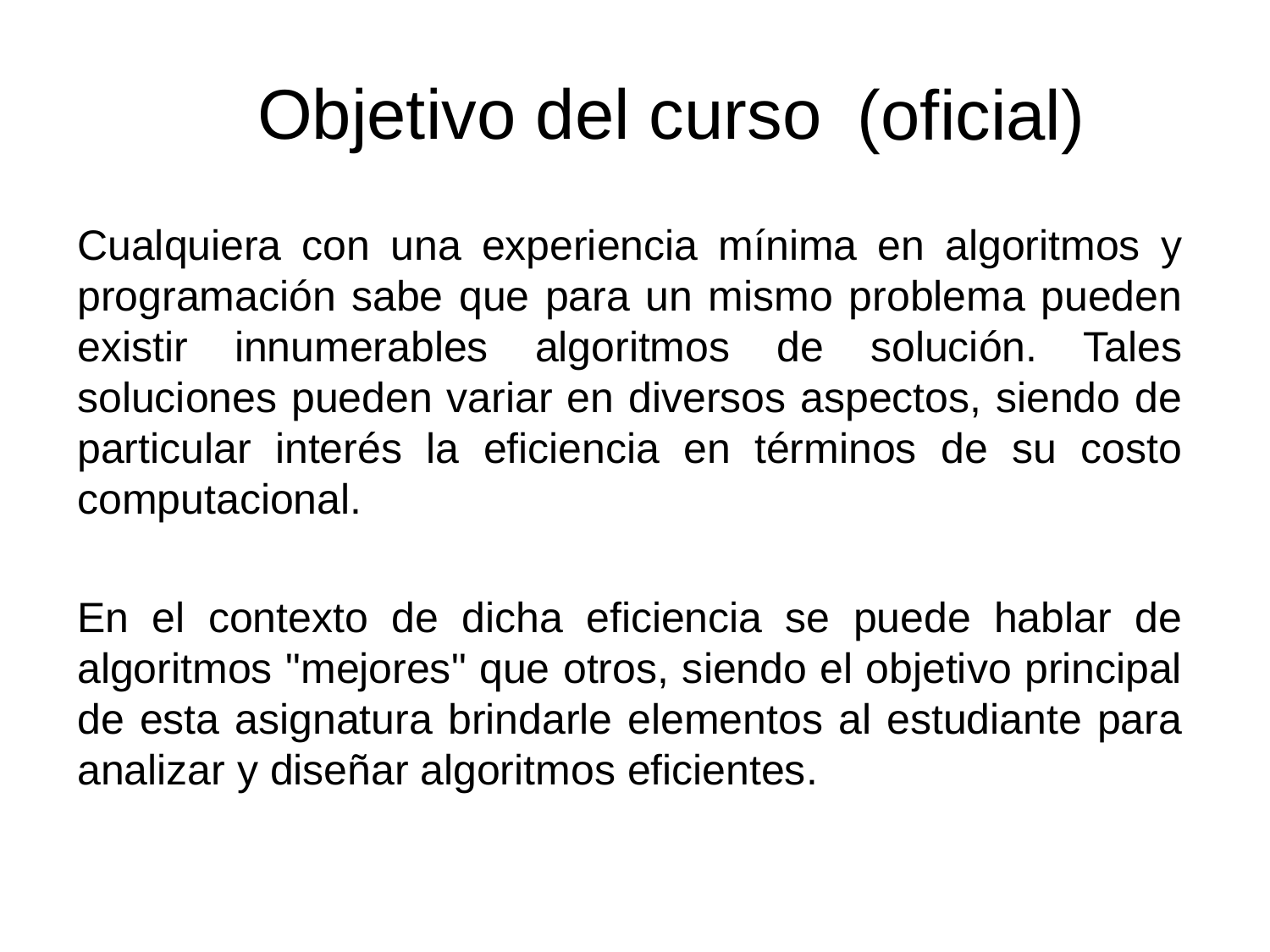

Objetivo del curso
(oficial)
Cualquiera con una experiencia mínima en algoritmos y programación sabe que para un mismo problema pueden existir innumerables algoritmos de solución. Tales soluciones pueden variar en diversos aspectos, siendo de particular interés la eficiencia en términos de su costo computacional.

En el contexto de dicha eficiencia se puede hablar de algoritmos "mejores" que otros, siendo el objetivo principal de esta asignatura brindarle elementos al estudiante para analizar y diseñar algoritmos eficientes.